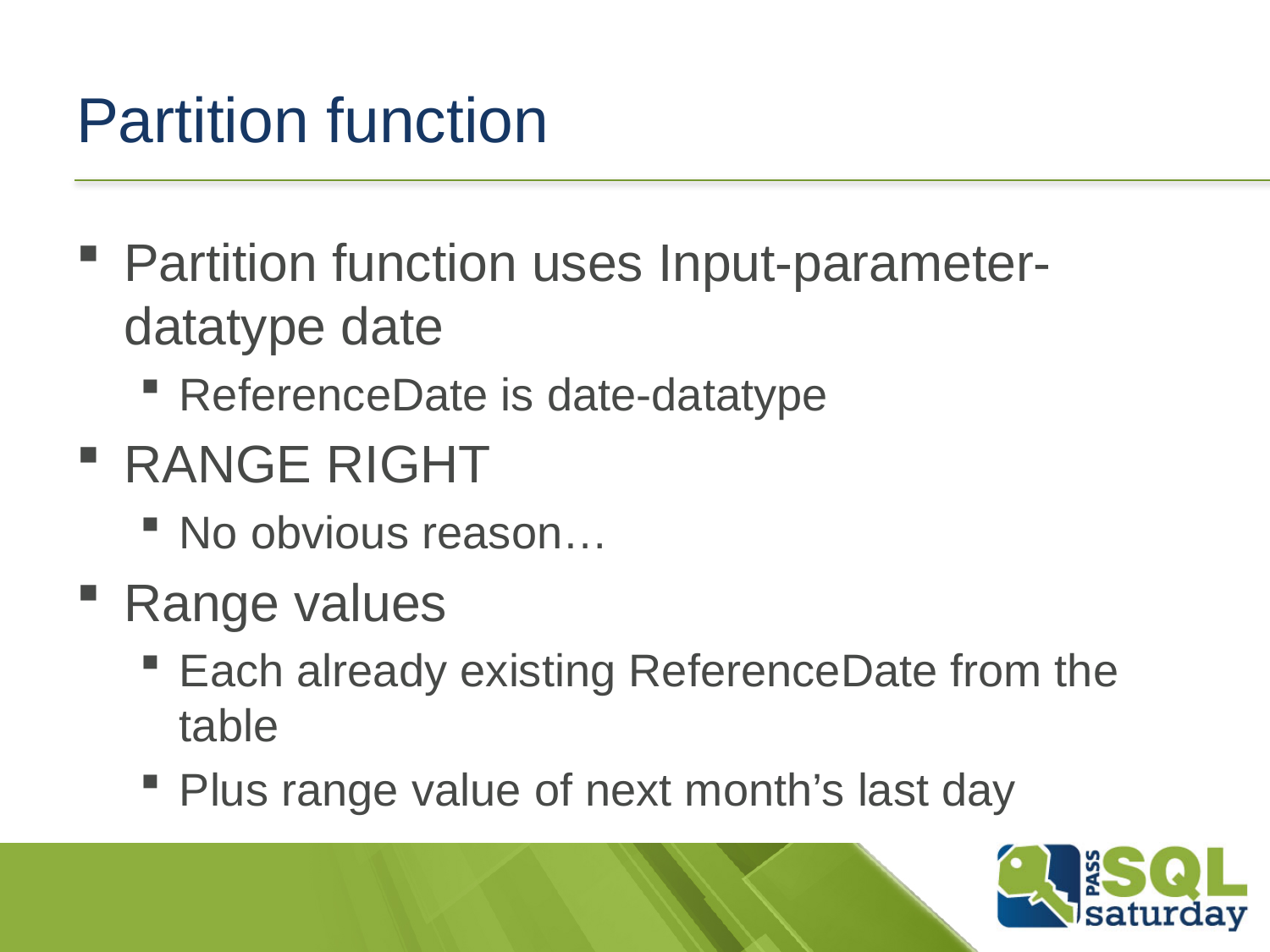

# Partition function
Partition function uses Input-parameter-datatype date
ReferenceDate is date-datatype
RANGE RIGHT
No obvious reason…
Range values
Each already existing ReferenceDate from the table
Plus range value of next month’s last day